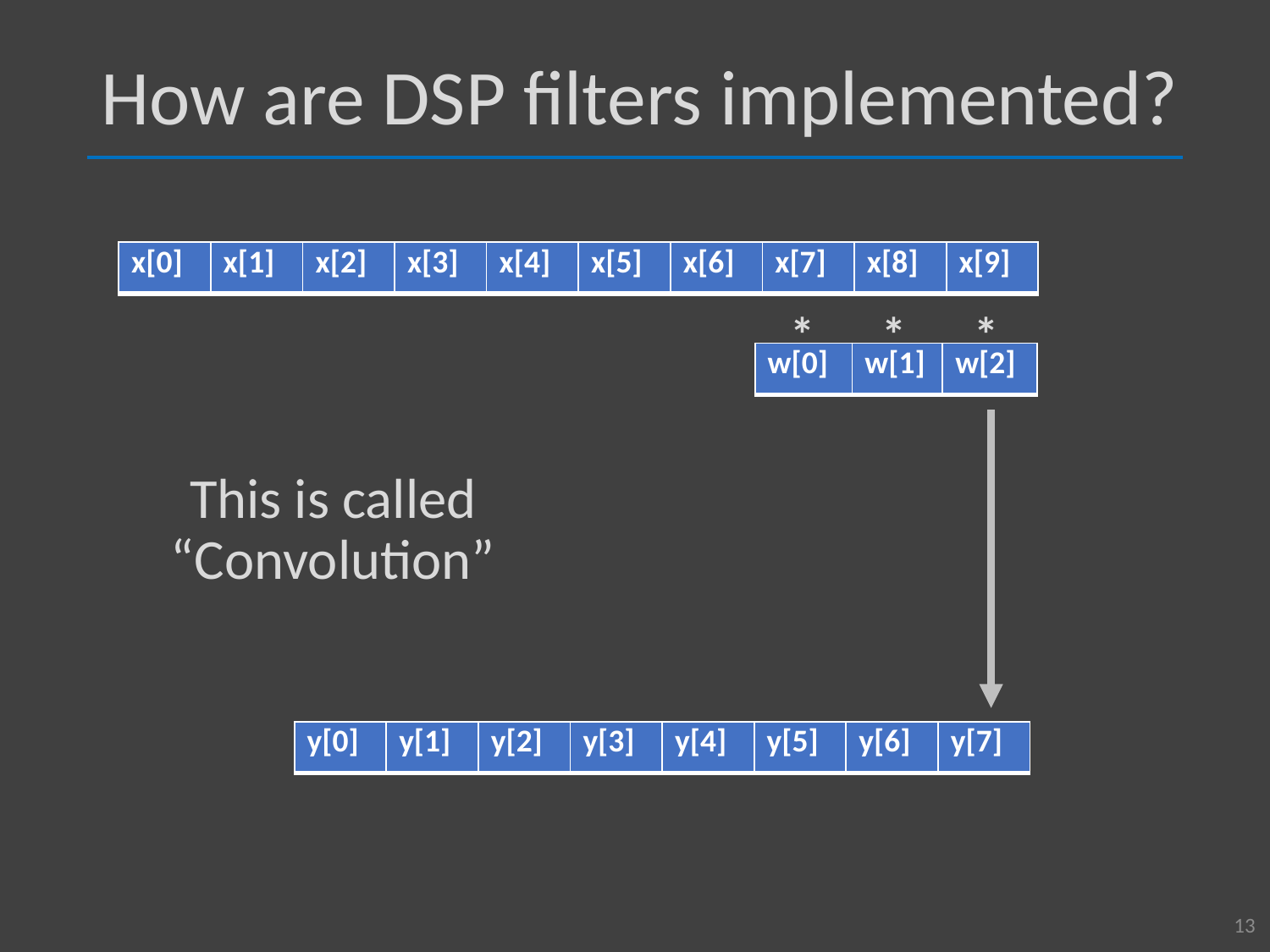

# How are DSP filters implemented?
| x[0] | x[1] | x[2] | x[3] | x[4] | x[5] | x[6] | x[7] | x[8] | x[9] |
| --- | --- | --- | --- | --- | --- | --- | --- | --- | --- |
  *      *      *
| w[0] | w[1] | w[2] |
| --- | --- | --- |
This is called “Convolution”
| y[0] | y[1] | y[2] | y[3] | y[4] | y[5] | y[6] | y[7] |
| --- | --- | --- | --- | --- | --- | --- | --- |
13